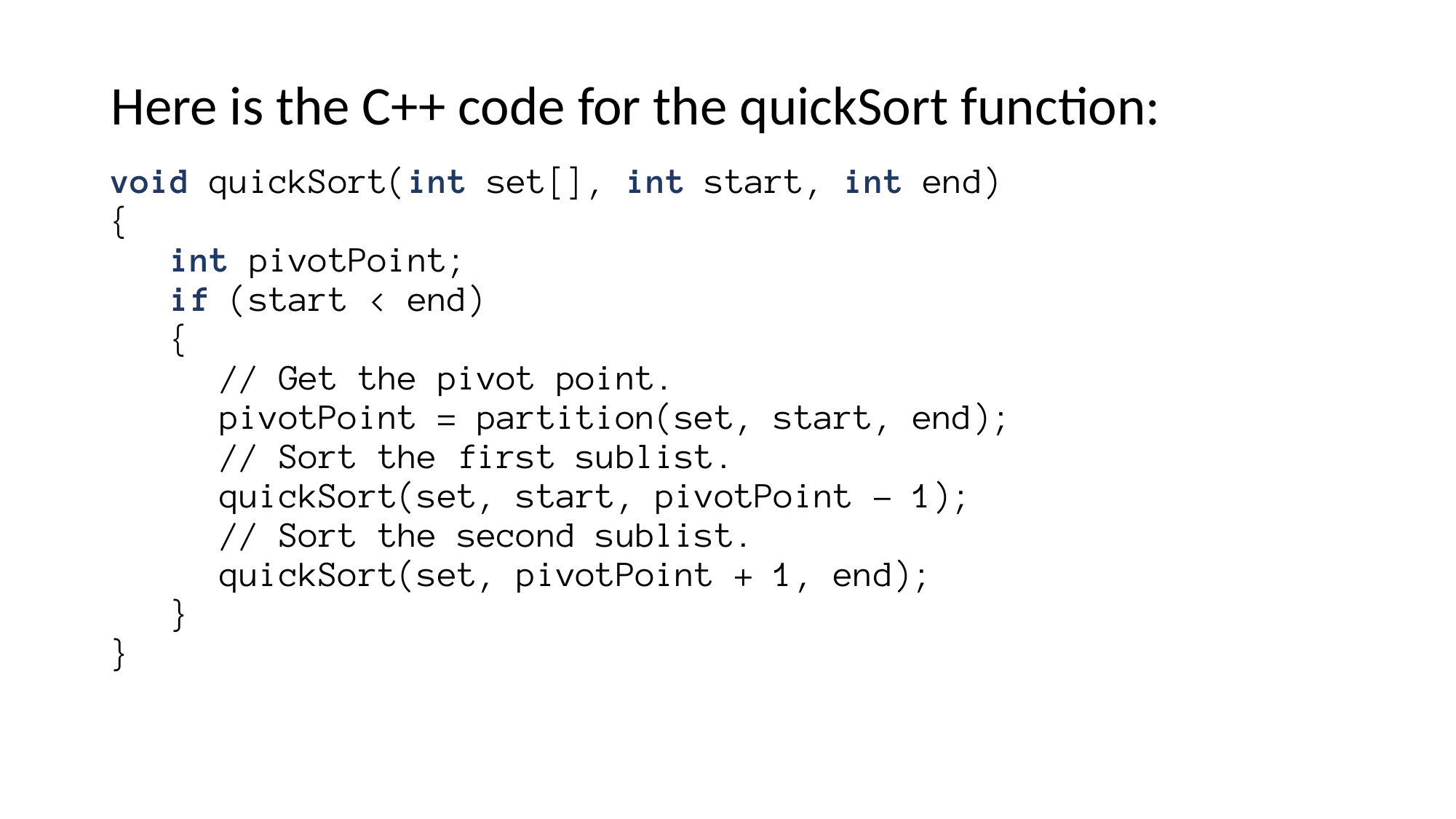

# Here is the C++ code for the quickSort function:
void quickSort(int set[], int start, int end)
{
   int pivotPoint;
   if (start < end)
   {
 	// Get the pivot point.
 	pivotPoint = partition(set, start, end);
 	// Sort the first sublist.
 	quickSort(set, start, pivotPoint − 1);
 	// Sort the second sublist.
 	quickSort(set, pivotPoint + 1, end);
   }
}